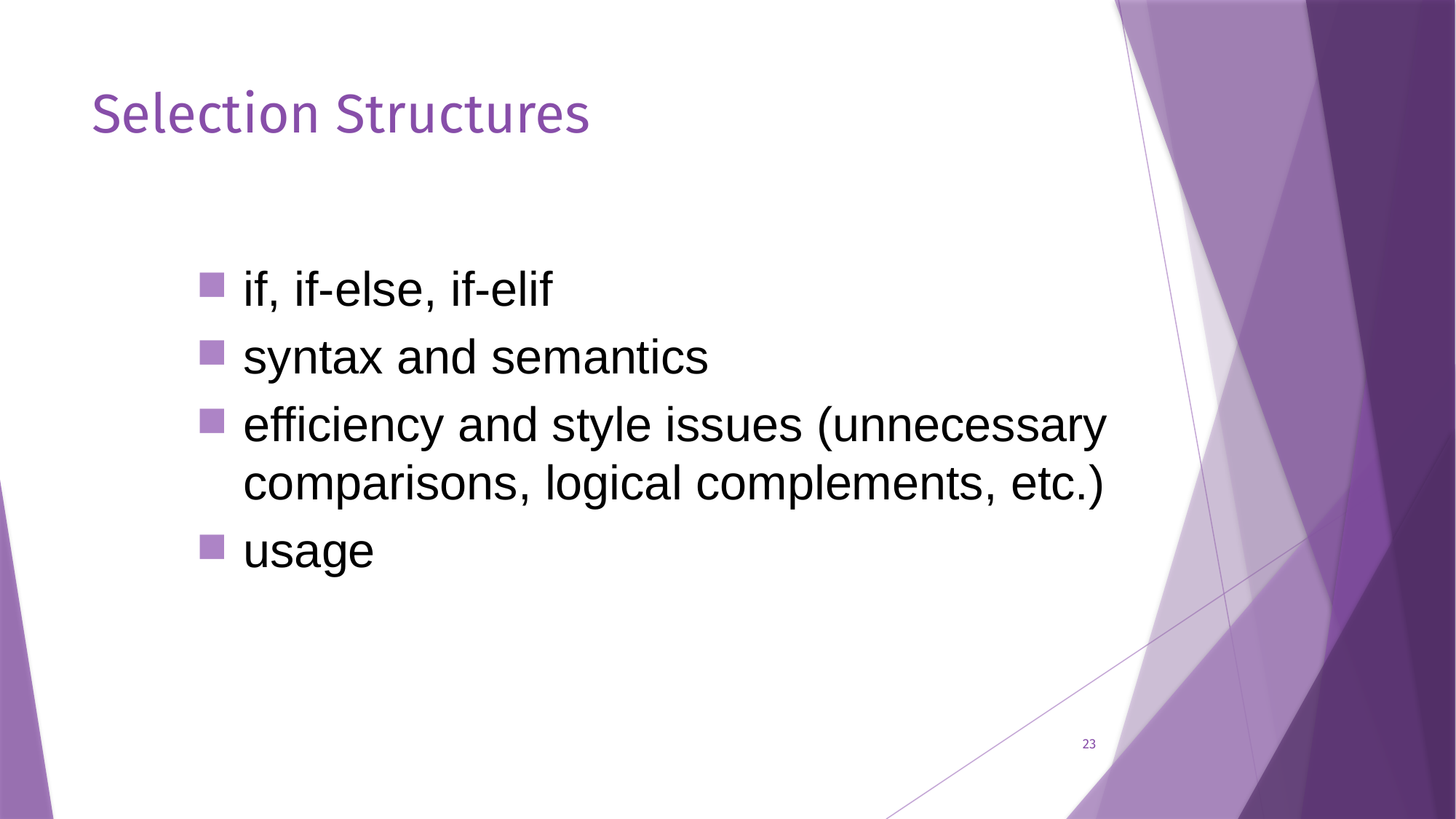

# Selection Structures
if, if-else, if-elif
syntax and semantics
efficiency and style issues (unnecessary comparisons, logical complements, etc.)
usage
23